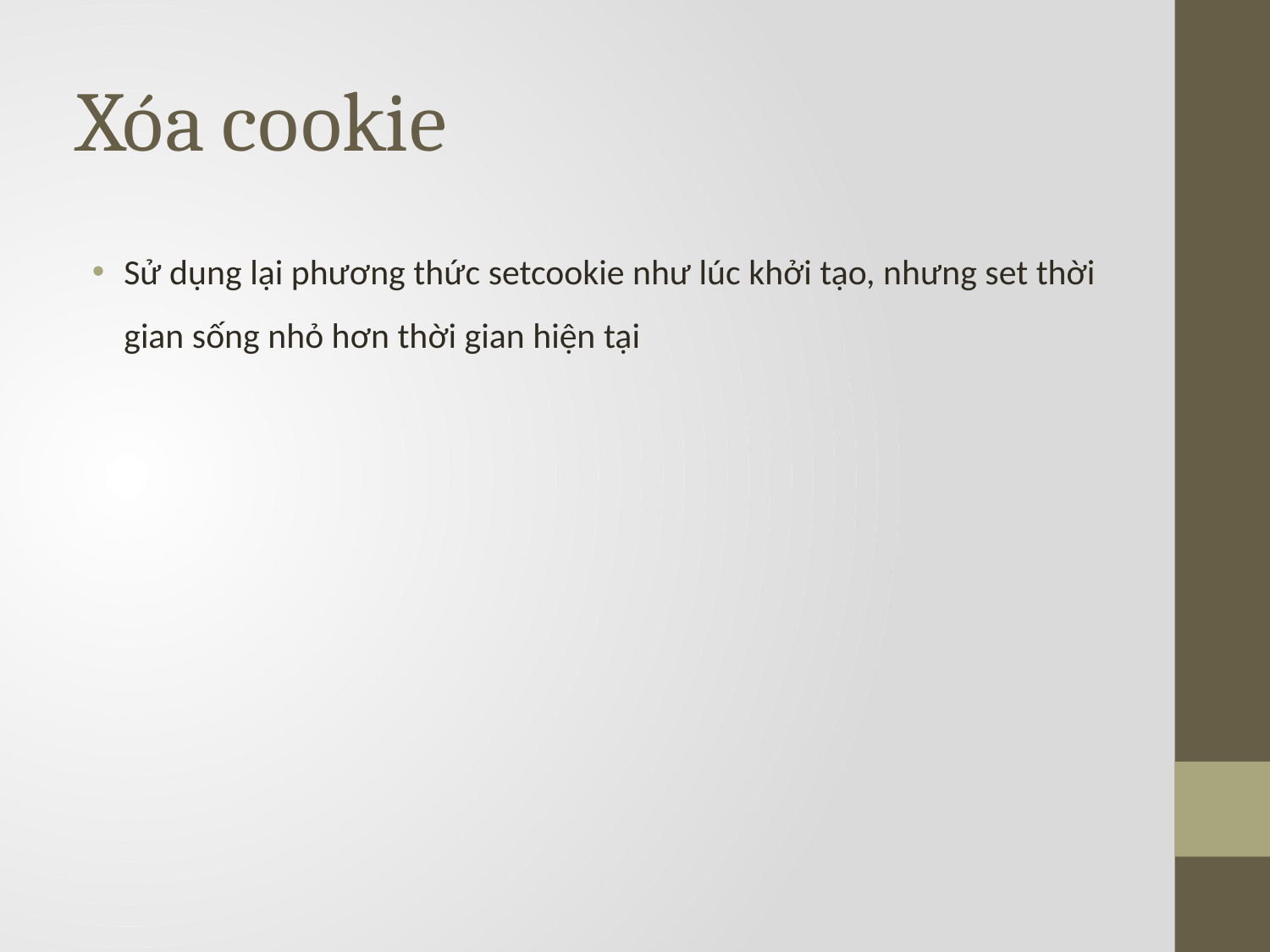

# Xóa cookie
Sử dụng lại phương thức setcookie như lúc khởi tạo, nhưng set thời gian sống nhỏ hơn thời gian hiện tại